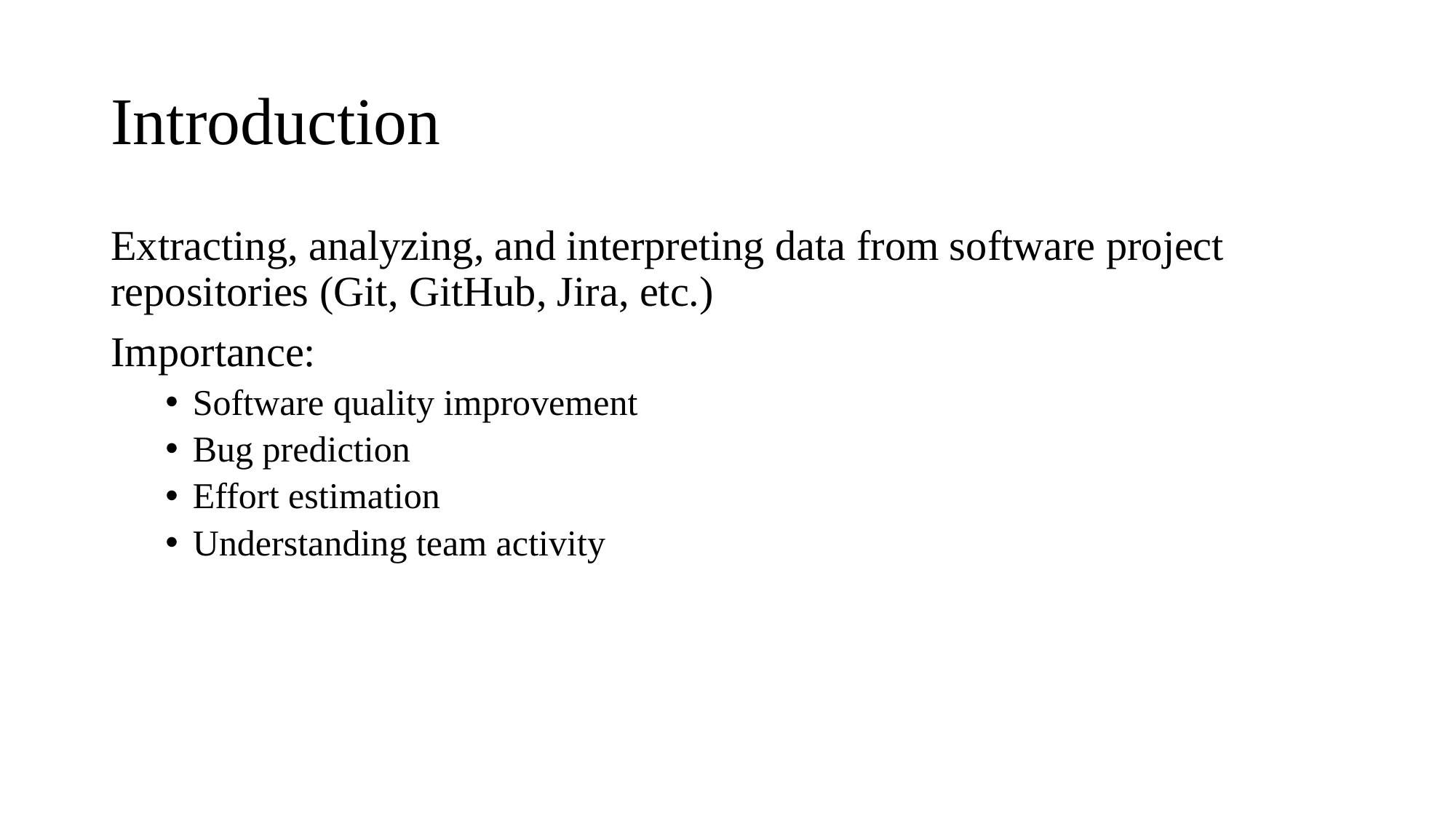

# Introduction
Extracting, analyzing, and interpreting data from software project repositories (Git, GitHub, Jira, etc.)
Importance:
Software quality improvement
Bug prediction
Effort estimation
Understanding team activity